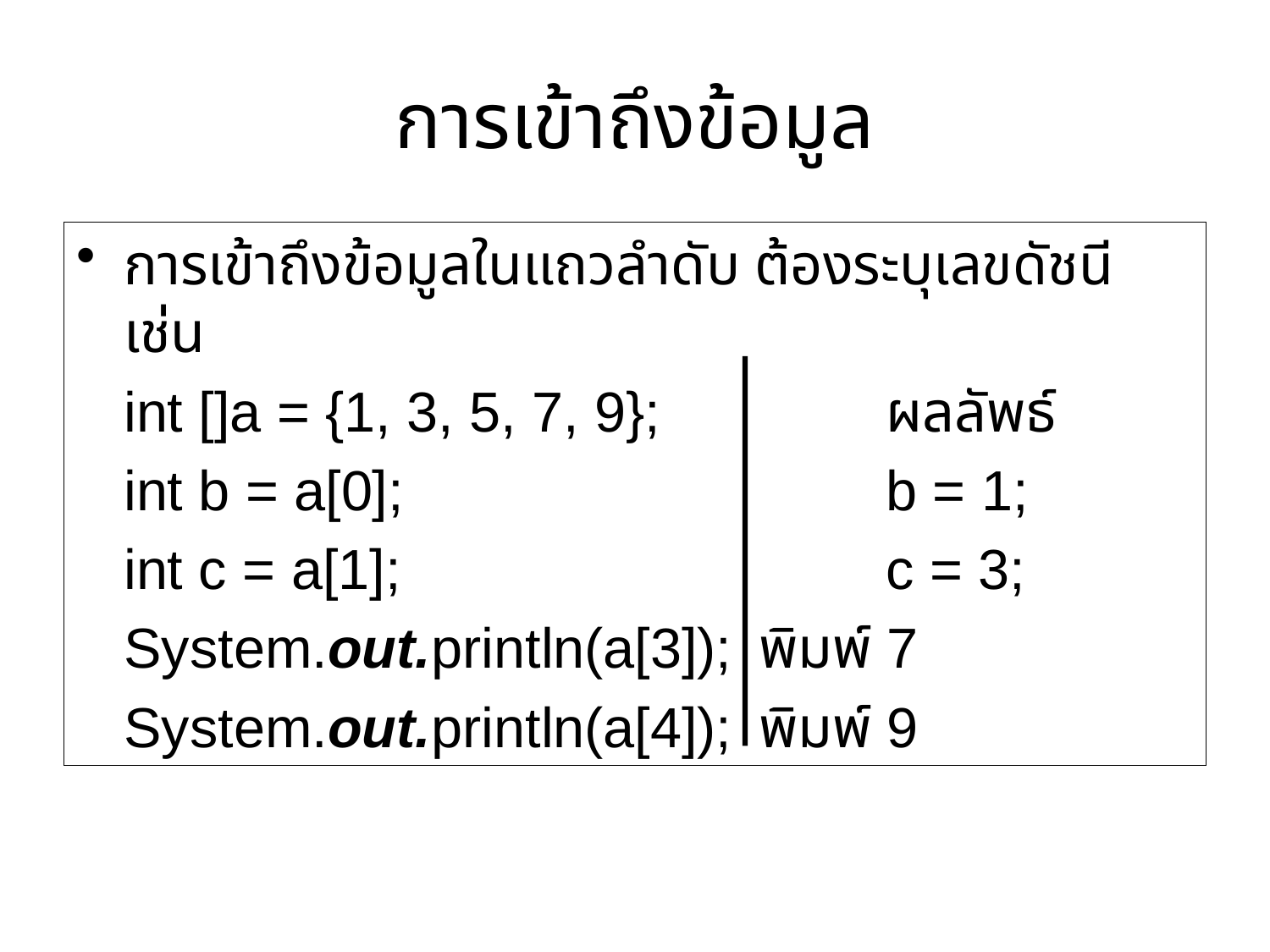

# การเข้าถึงข้อมูล
การเข้าถึงข้อมูลในแถวลำดับ ต้องระบุเลขดัชนี เช่น
	int []a = {1, 3, 5, 7, 9};		ผลลัพธ์
	int b = a[0];				b = 1;
	int c = a[1];				c = 3;
	System.out.println(a[3]);	พิมพ์ 7
	System.out.println(a[4]);	พิมพ์ 9